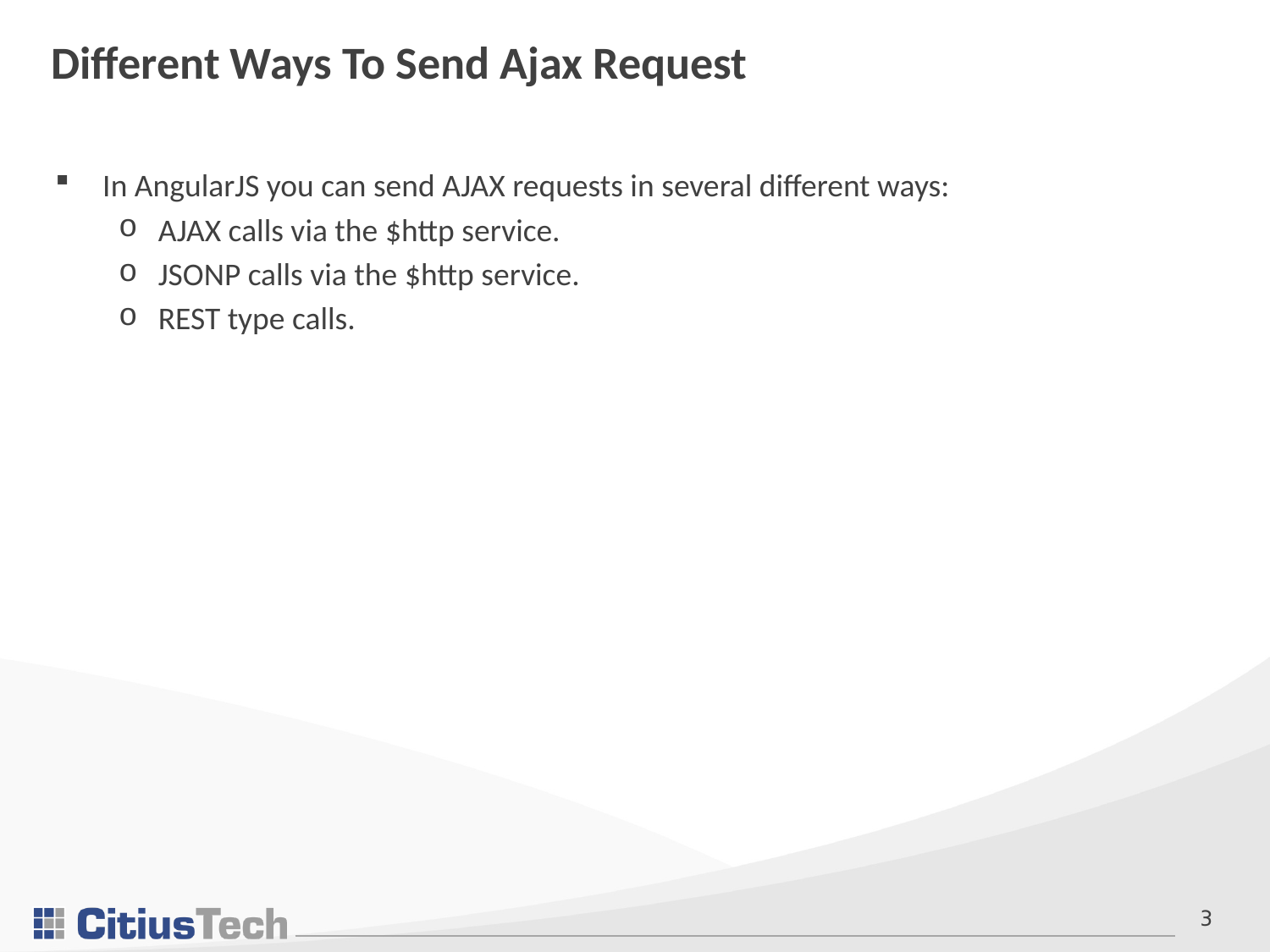

# Different Ways To Send Ajax Request
In AngularJS you can send AJAX requests in several different ways:
AJAX calls via the $http service.
JSONP calls via the $http service.
REST type calls.